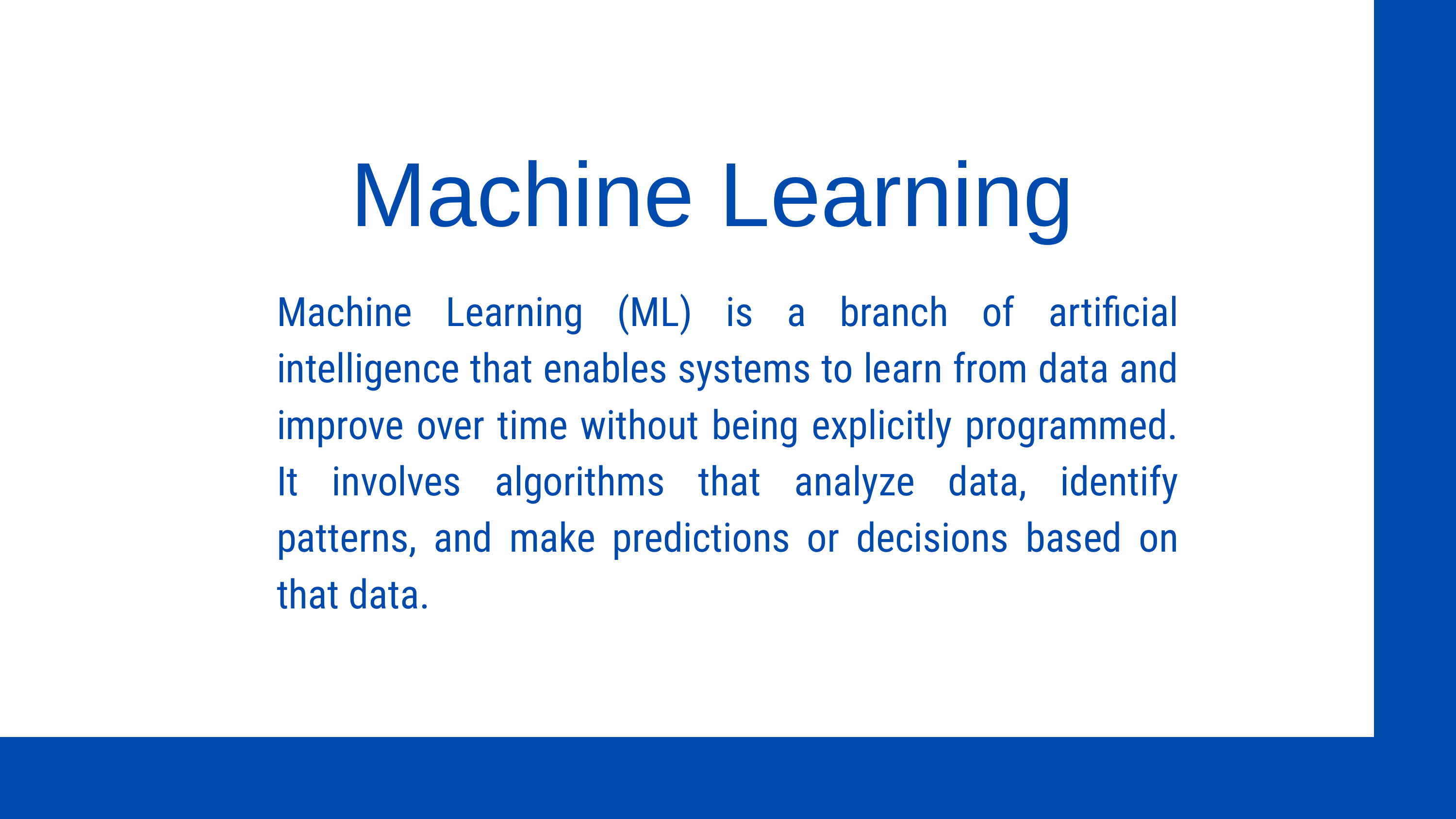

Machine Learning
Machine Learning (ML) is a branch of artificial intelligence that enables systems to learn from data and improve over time without being explicitly programmed. It involves algorithms that analyze data, identify patterns, and make predictions or decisions based on that data.